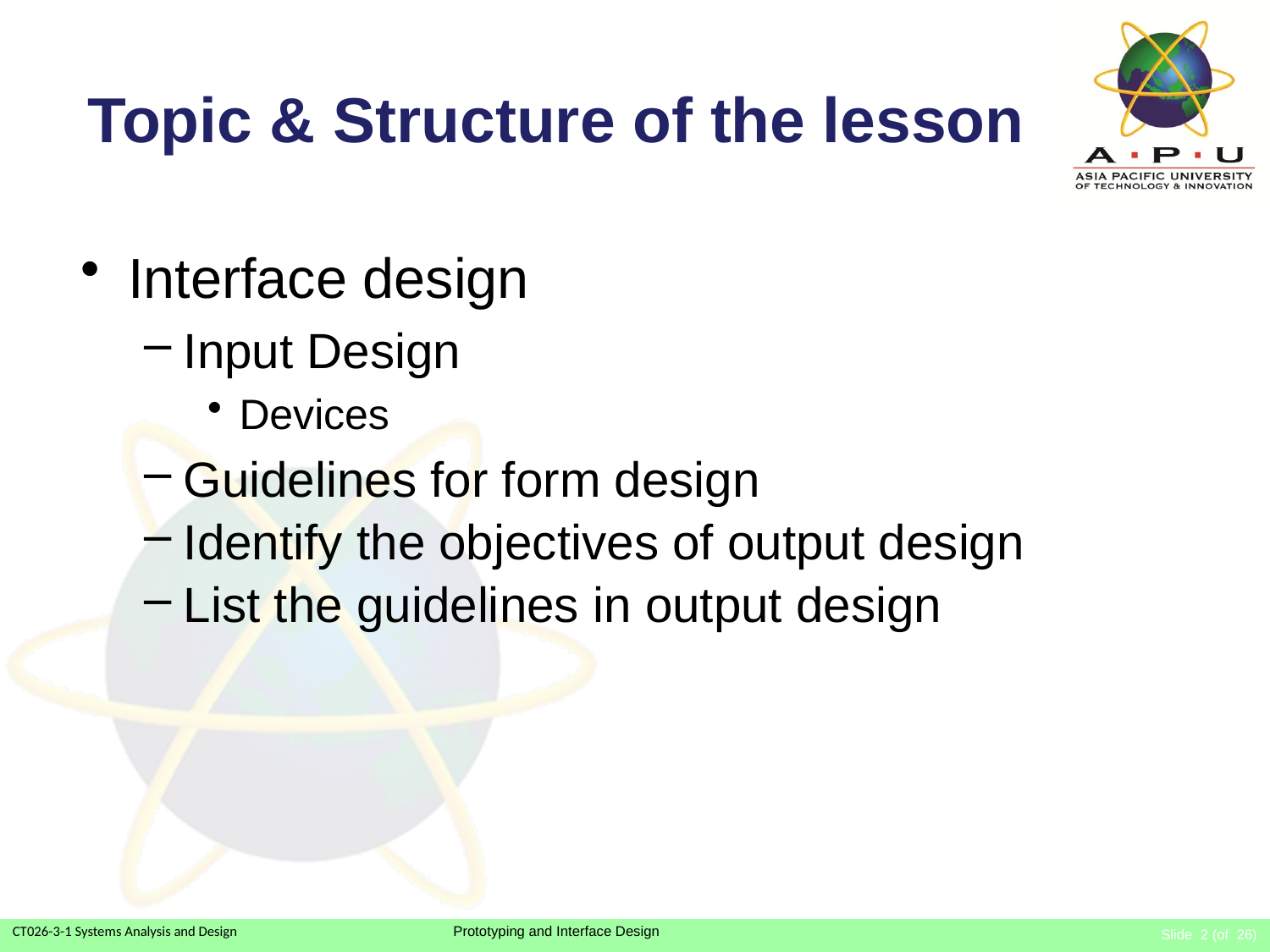

# Topic & Structure of the lesson
Interface design
Input Design
Devices
Guidelines for form design
Identify the objectives of output design
List the guidelines in output design
Slide  2 (of  26)